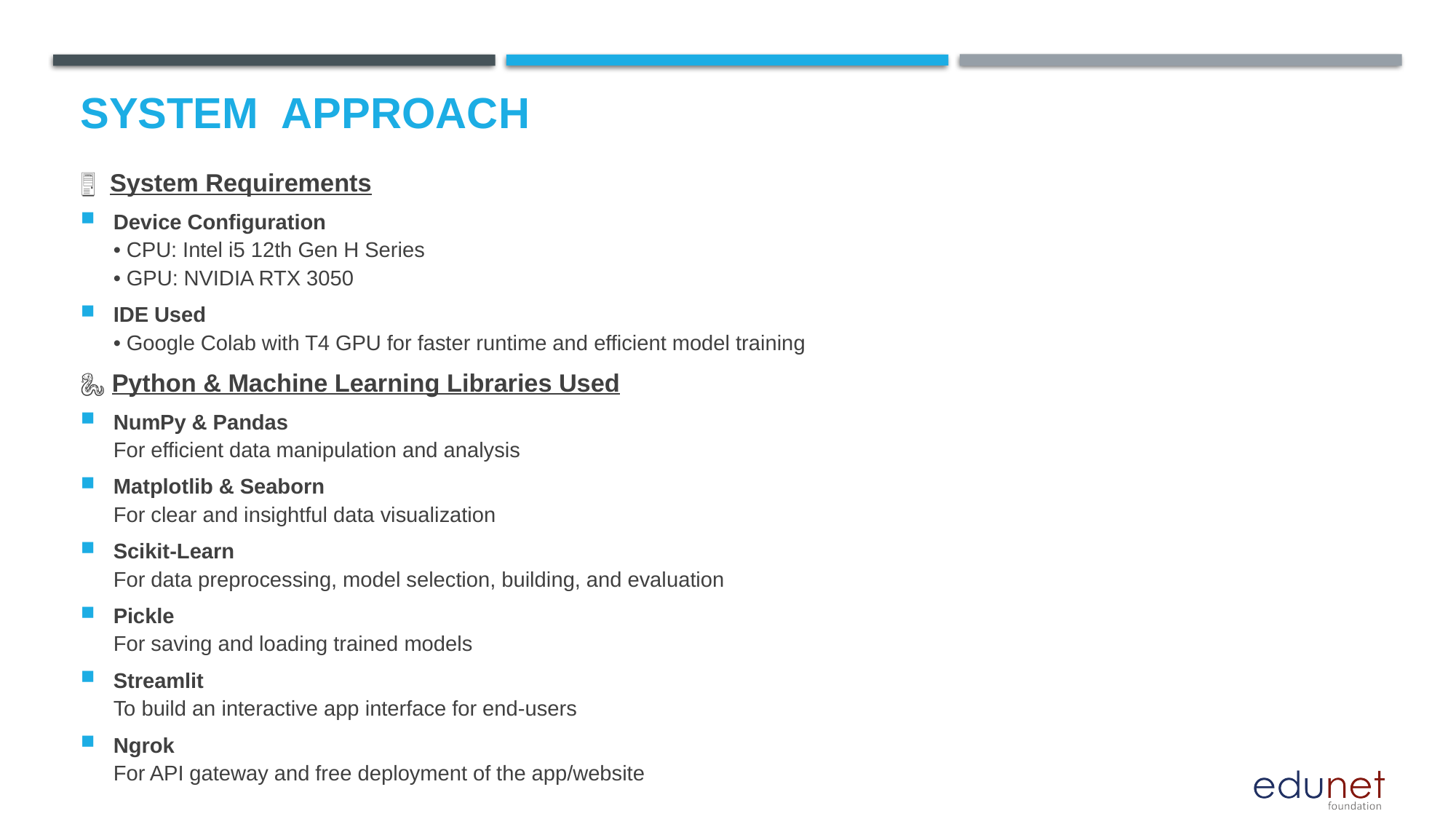

# System  Approach
🖥️  System Requirements
Device Configuration
• CPU: Intel i5 12th Gen H Series
• GPU: NVIDIA RTX 3050
IDE Used
• Google Colab with T4 GPU for faster runtime and efficient model training
🐍 Python & Machine Learning Libraries Used
NumPy & Pandas
For efficient data manipulation and analysis
Matplotlib & Seaborn
For clear and insightful data visualization
Scikit-Learn
For data preprocessing, model selection, building, and evaluation
Pickle
For saving and loading trained models
Streamlit
To build an interactive app interface for end-users
Ngrok
For API gateway and free deployment of the app/website